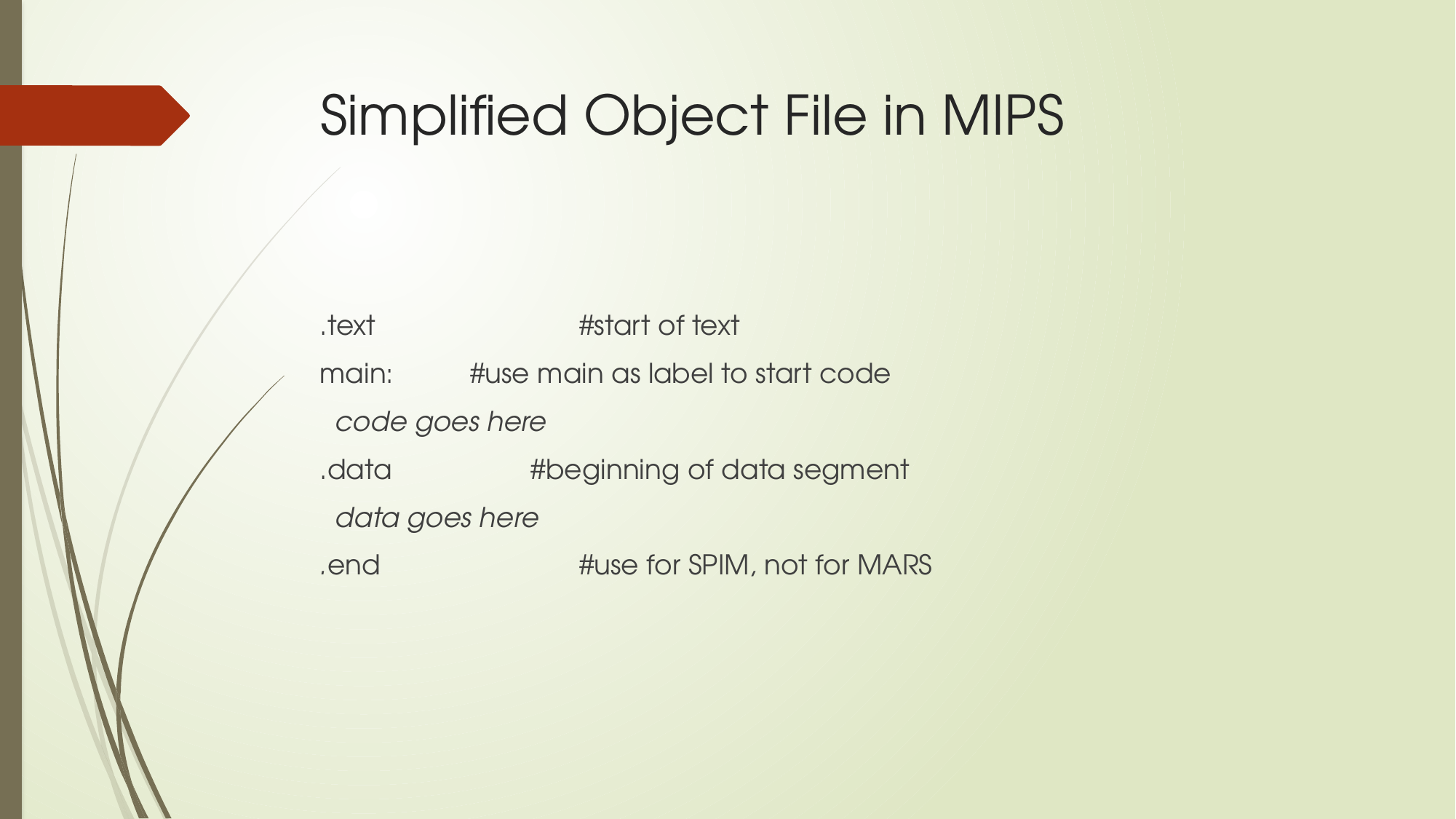

# Simplified Object File in MIPS

.text		#start of text
main:	#use main as label to start code
  code goes here
.data	        #beginning of data segment
  data goes here
.end		#use for SPIM, not for MARS